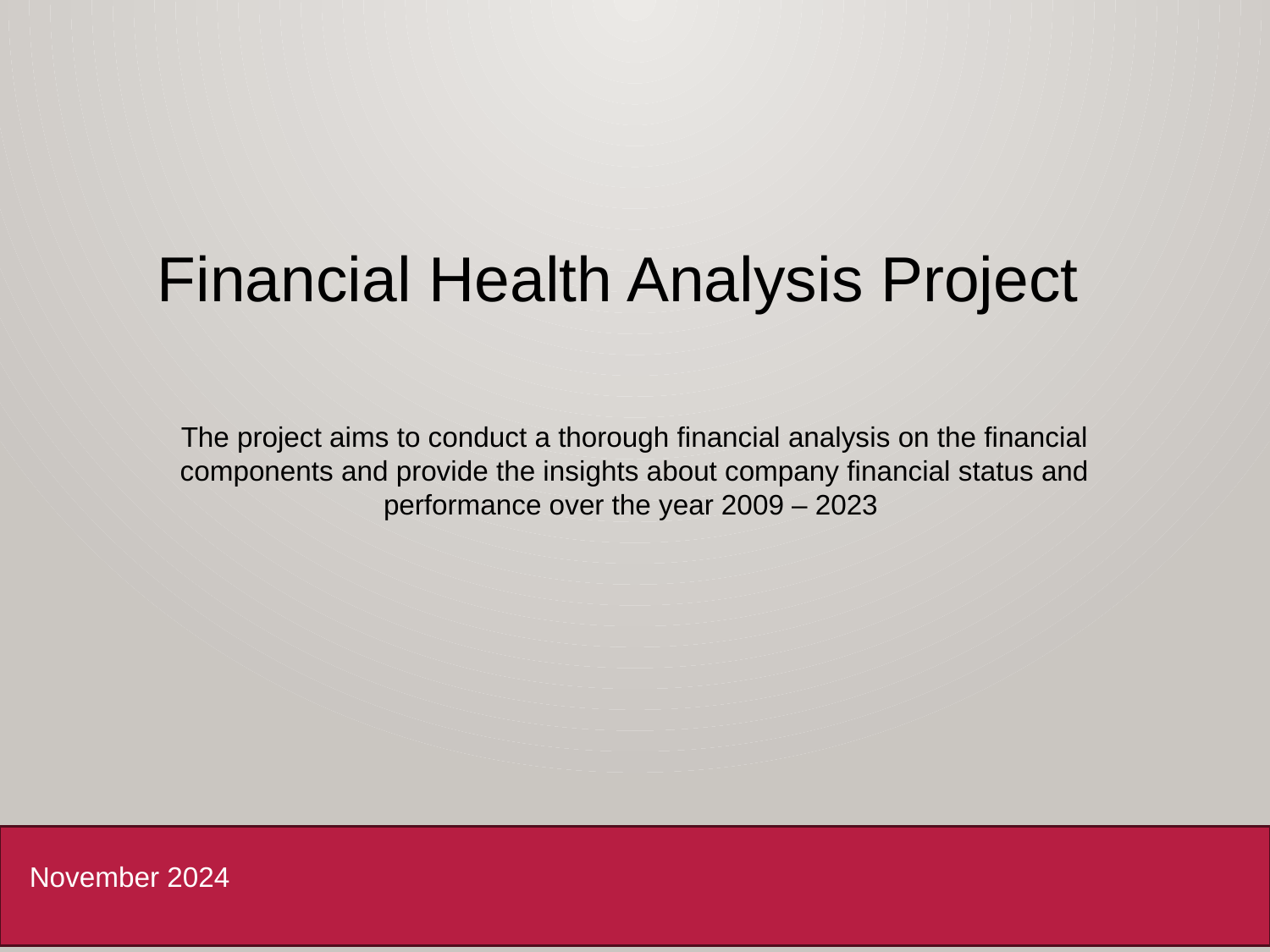

Financial Health Analysis Project
The project aims to conduct a thorough financial analysis on the financial components and provide the insights about company financial status and performance over the year 2009 – 2023

November 2024